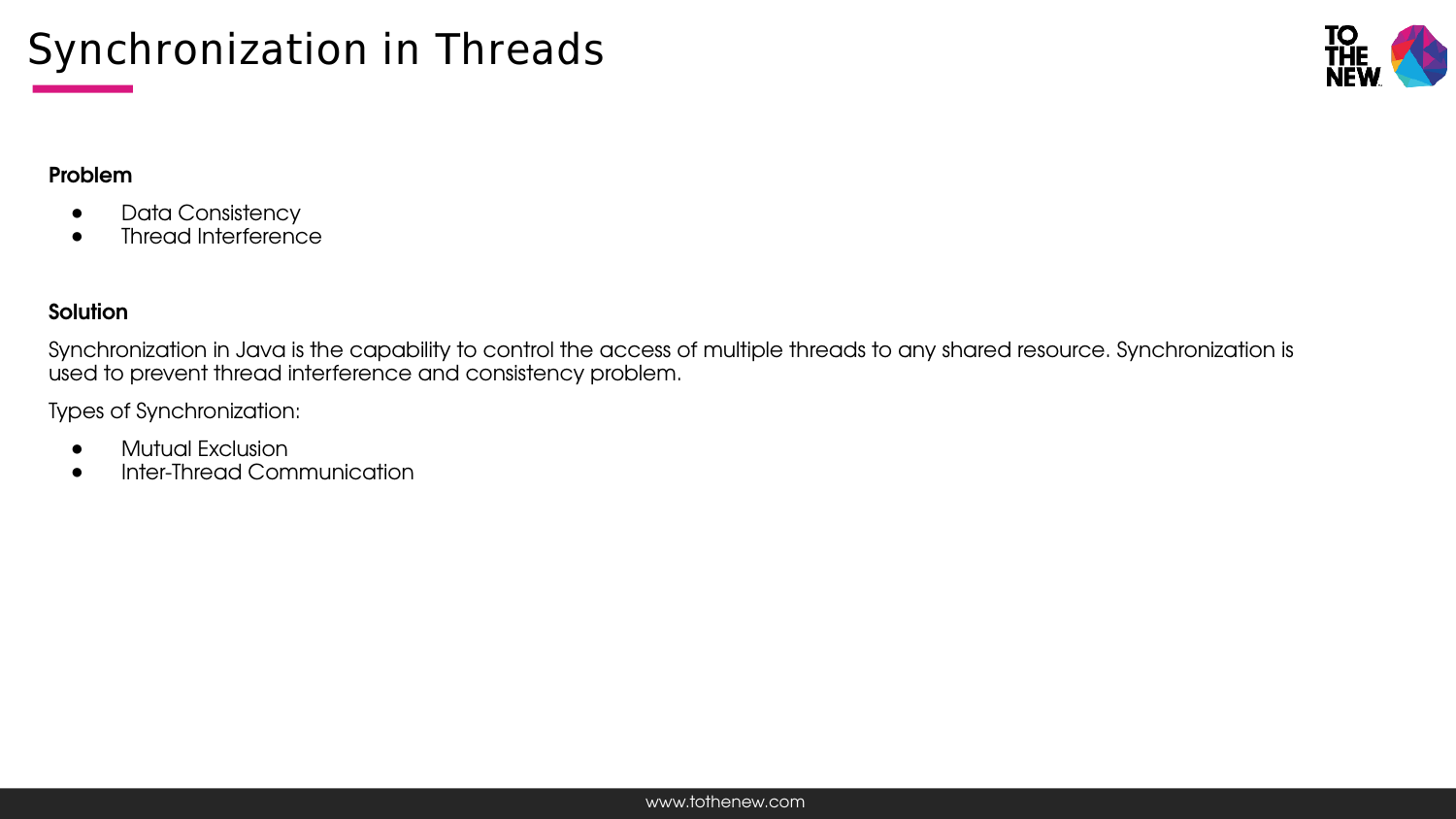

# Synchronization in Threads
Problem
Data Consistency
Thread Interference

Solution
Synchronization in Java is the capability to control the access of multiple threads to any shared resource. Synchronization is used to prevent thread interference and consistency problem.
Types of Synchronization:
Mutual Exclusion
Inter-Thread Communication